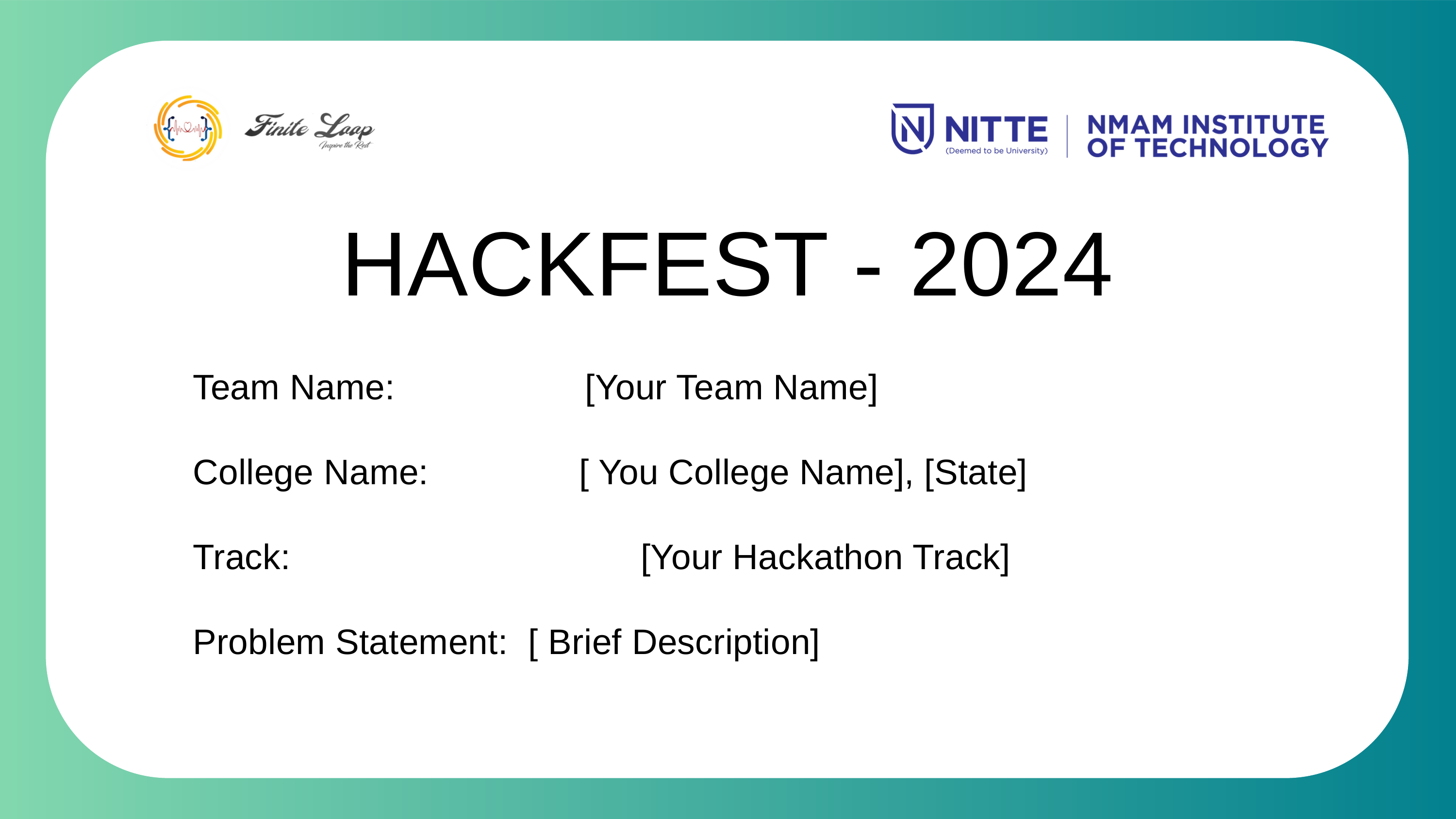

HACKFEST - 2024
Team Name:                   [Your Team Name]

College Name:               [ You College Name], [State]

Track:                                   [Your Hackathon Track]

Problem Statement:  [ Brief Description]